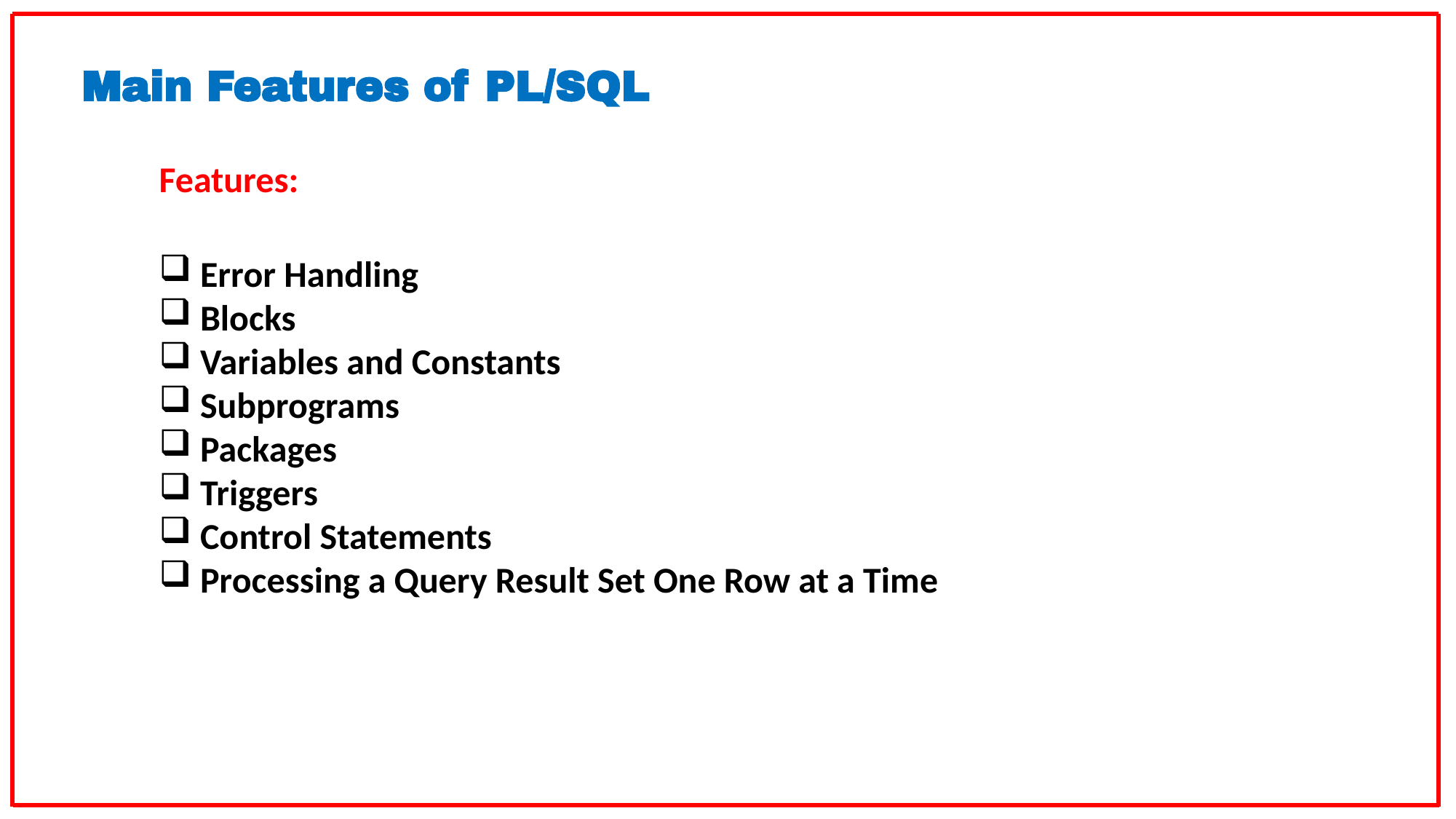

Main Features of PL/SQL
Features:

Error Handling
Blocks
Variables and Constants
Subprograms
Packages
Triggers
Control Statements
Processing a Query Result Set One Row at a Time